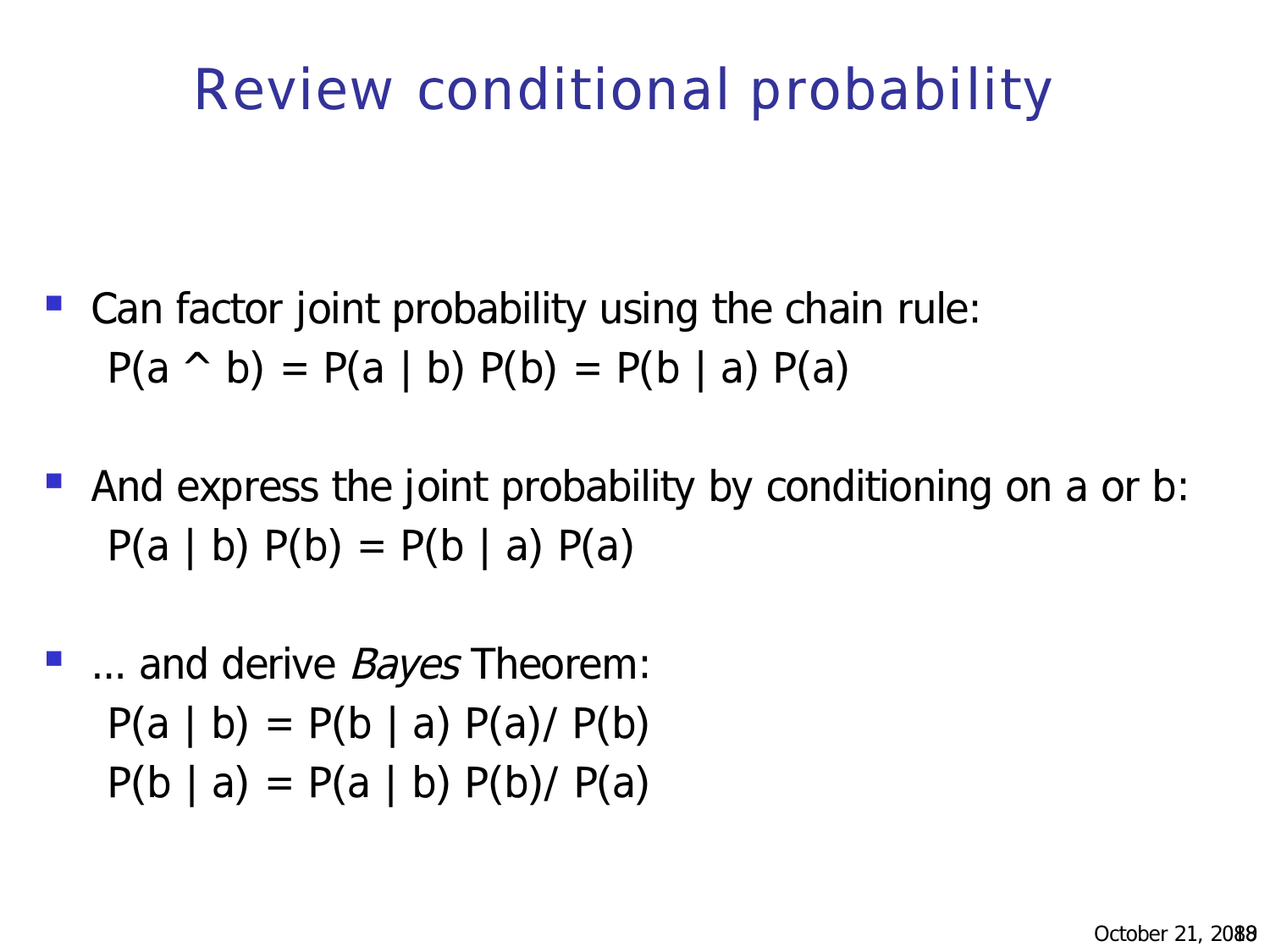

# Review conditional probability
Can factor joint probability using the chain rule:
P(a ^ b) = P(a | b) P(b) = P(b | a) P(a)

And express the joint probability by conditioning on a or b:
P(a | b) P(b) = P(b | a) P(a)

… and derive Bayes Theorem:
P(a | b) = P(b | a) P(a)/ P(b)
P(b | a) = P(a | b) P(b)/ P(a)

October 21, 2018
89